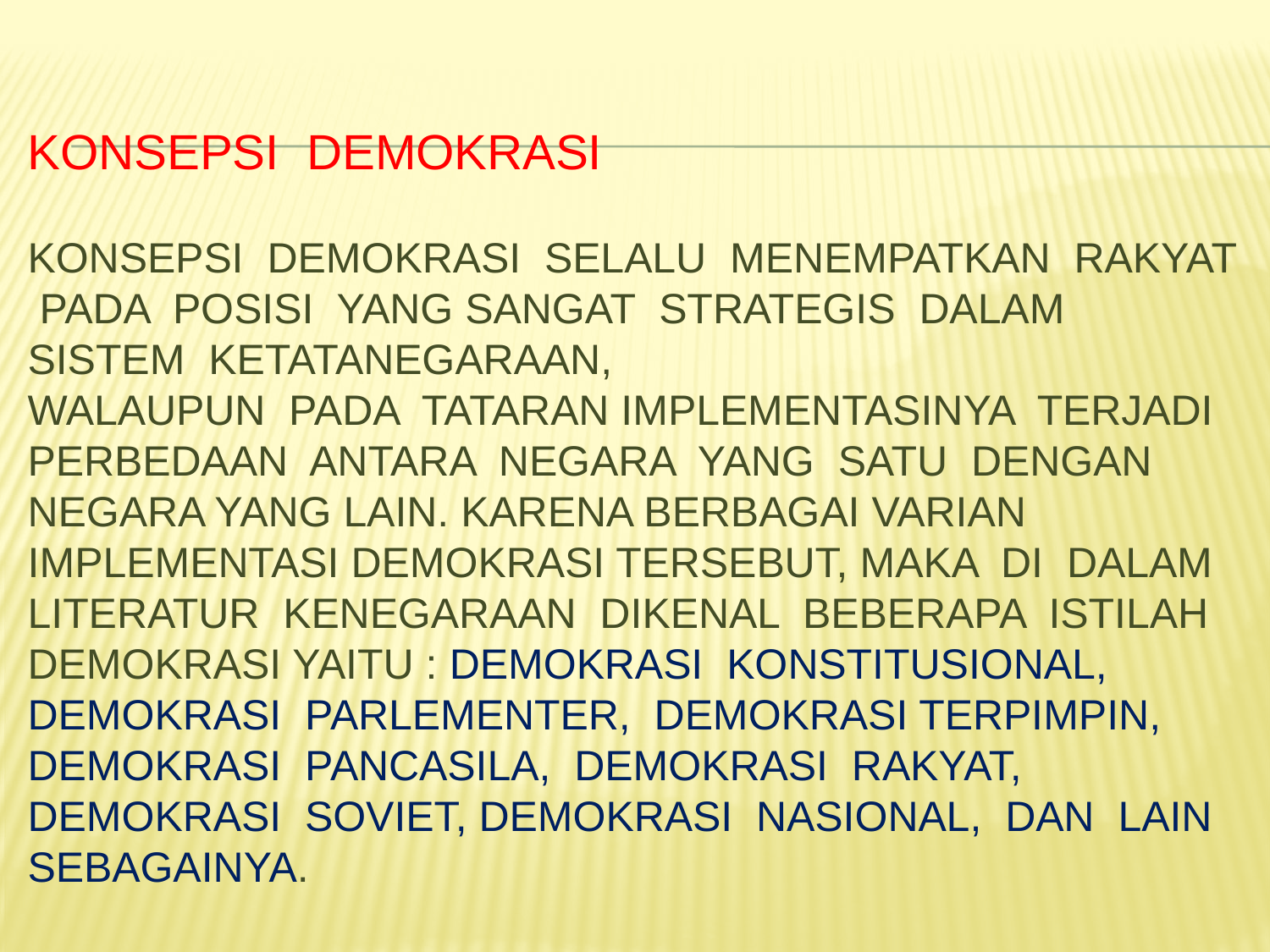

# Konsepsi  Demokrasi Konsepsi  demokrasi  selalu  menempatkan  rakyat  pada  posisi  yang sangat  strategis  dalam  sistem  ketatanegaraan, walaupun  pada  tataran implementasinya  terjadi  perbedaan  antara  negara  yang  satu  dengan negara yang lain. Karena berbagai varian implementasi demokrasi tersebut, maka  di  dalam  literatur  kenegaraan  dikenal  beberapa  istilah  demokrasi yaitu : demokrasi  konstitusional,  demokrasi  parlementer,  demokrasi terpimpin,  demokrasi  Pancasila,  demokrasi  rakyat,  demokrasi  soviet, demokrasi  nasional,  dan  lain  sebagainya.